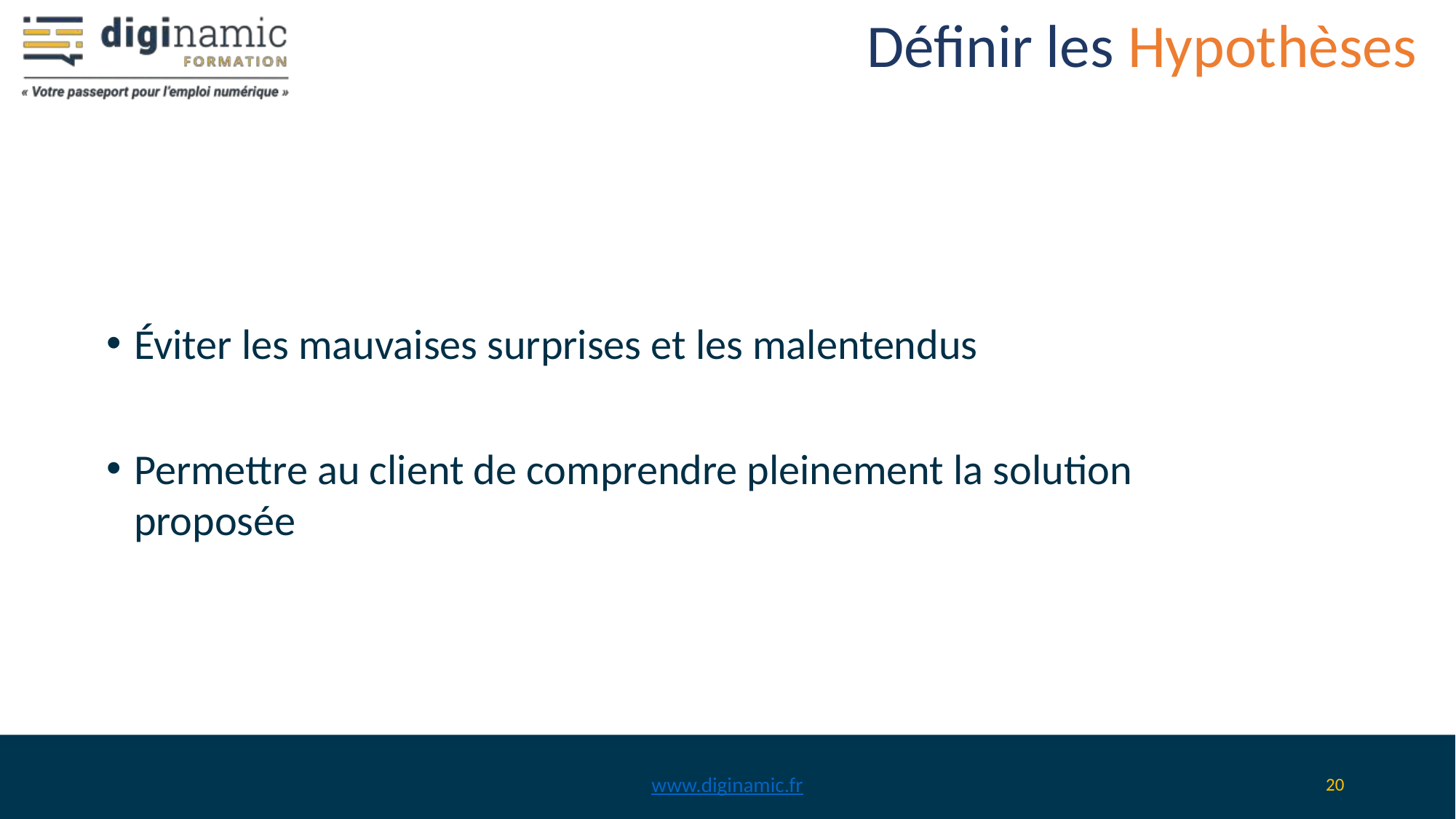

# Définir les Hypothèses
Éviter les mauvaises surprises et les malentendus

Permettre au client de comprendre pleinement la solution proposée
www.diginamic.fr
20